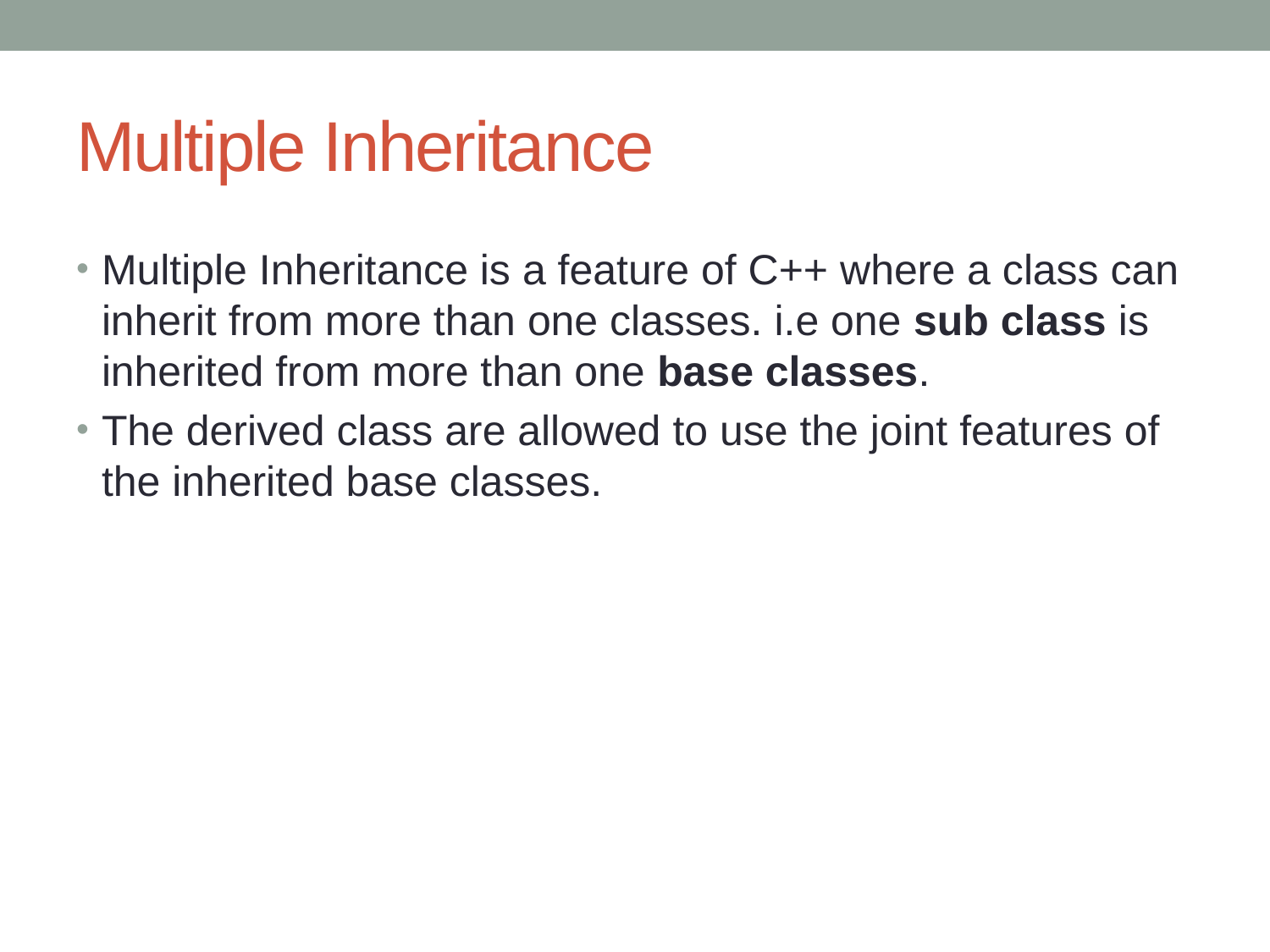

# Multiple Inheritance
Multiple Inheritance is a feature of C++ where a class can inherit from more than one classes. i.e one sub class is inherited from more than one base classes.
The derived class are allowed to use the joint features of the inherited base classes.